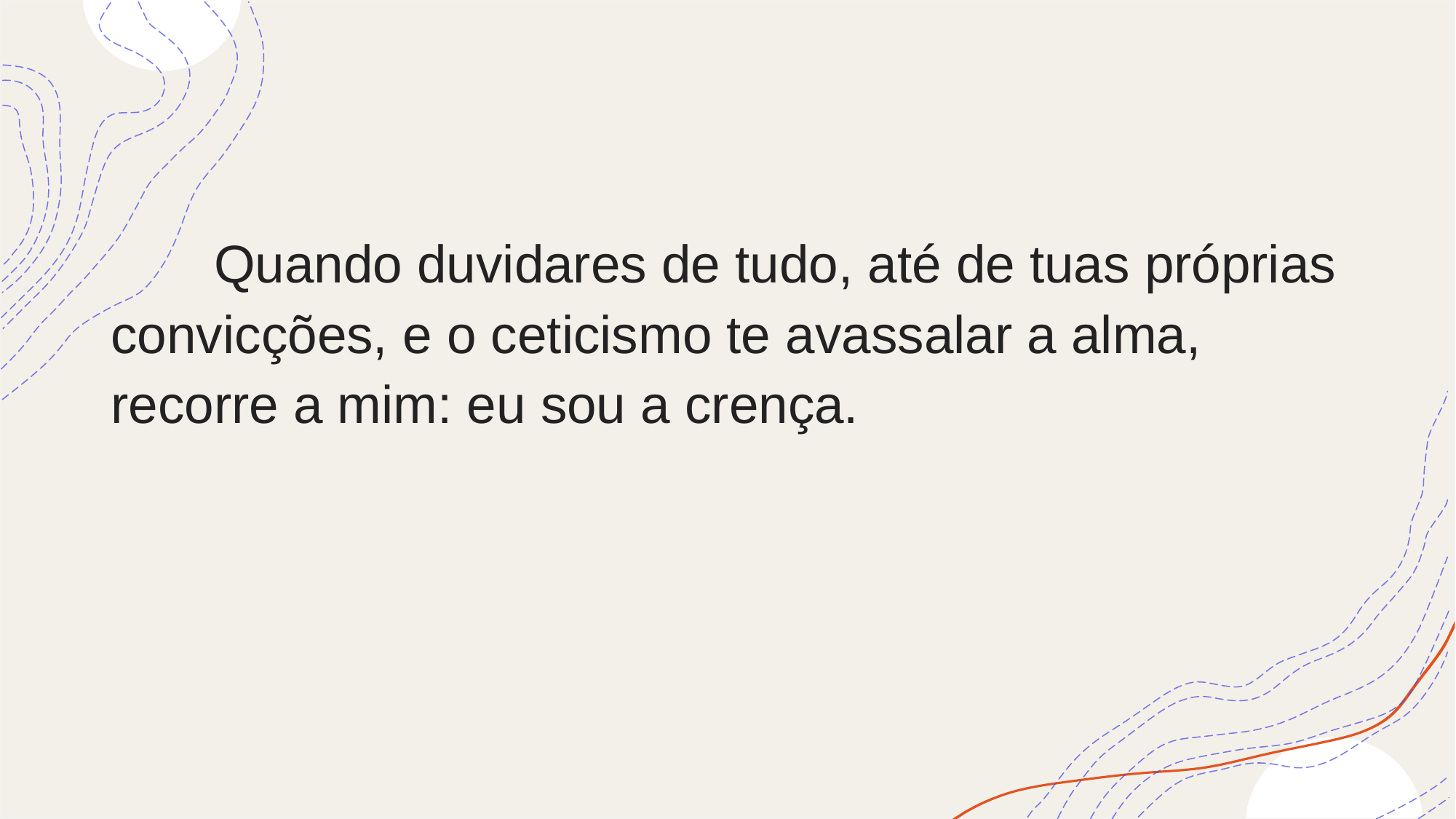

Quando duvidares de tudo, até de tuas próprias convicções, e o ceticismo te avassalar a alma, recorre a mim: eu sou a crença.